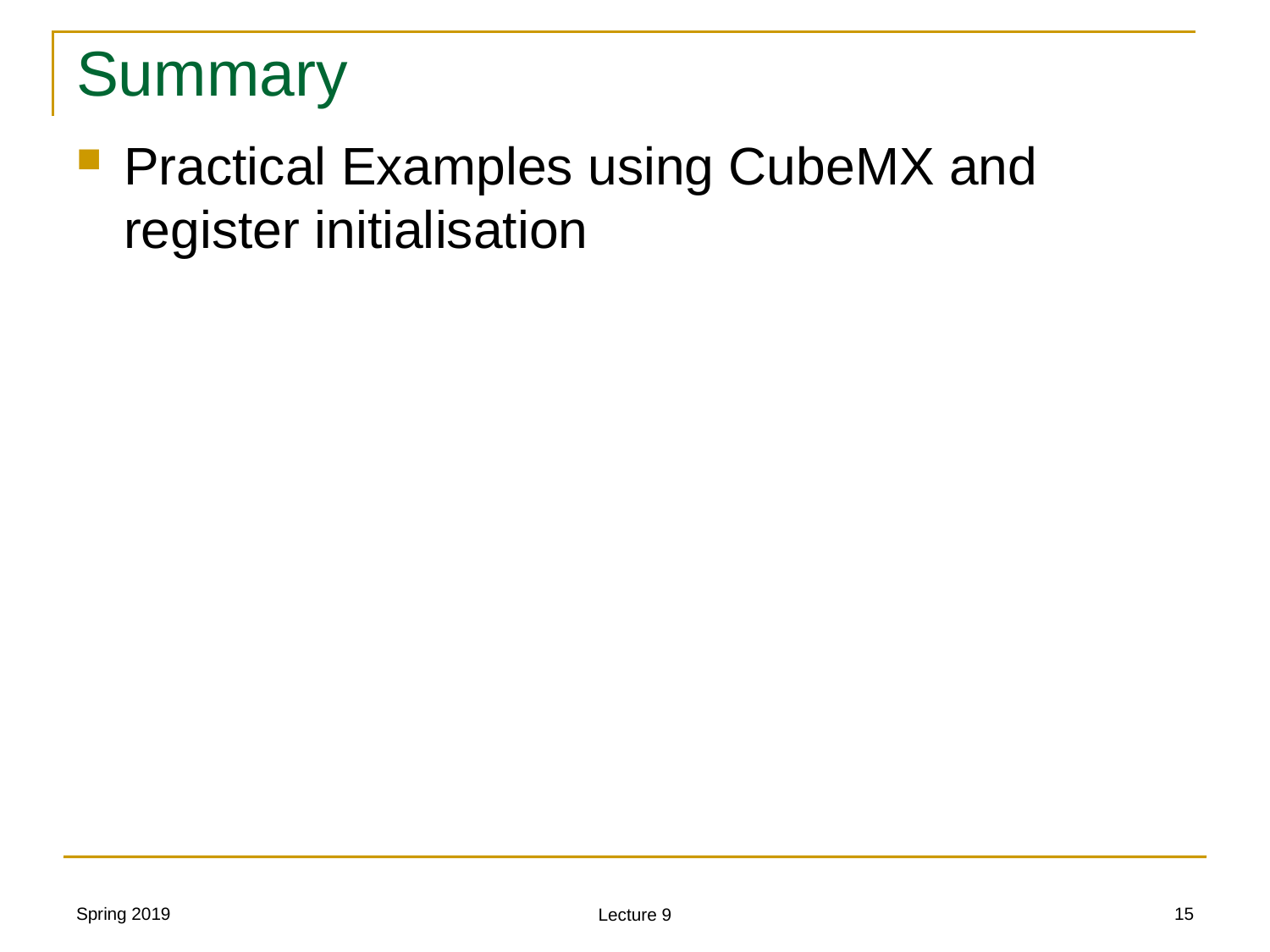

# Summary
Practical Examples using CubeMX and register initialisation
Spring 2019
15
Lecture 9